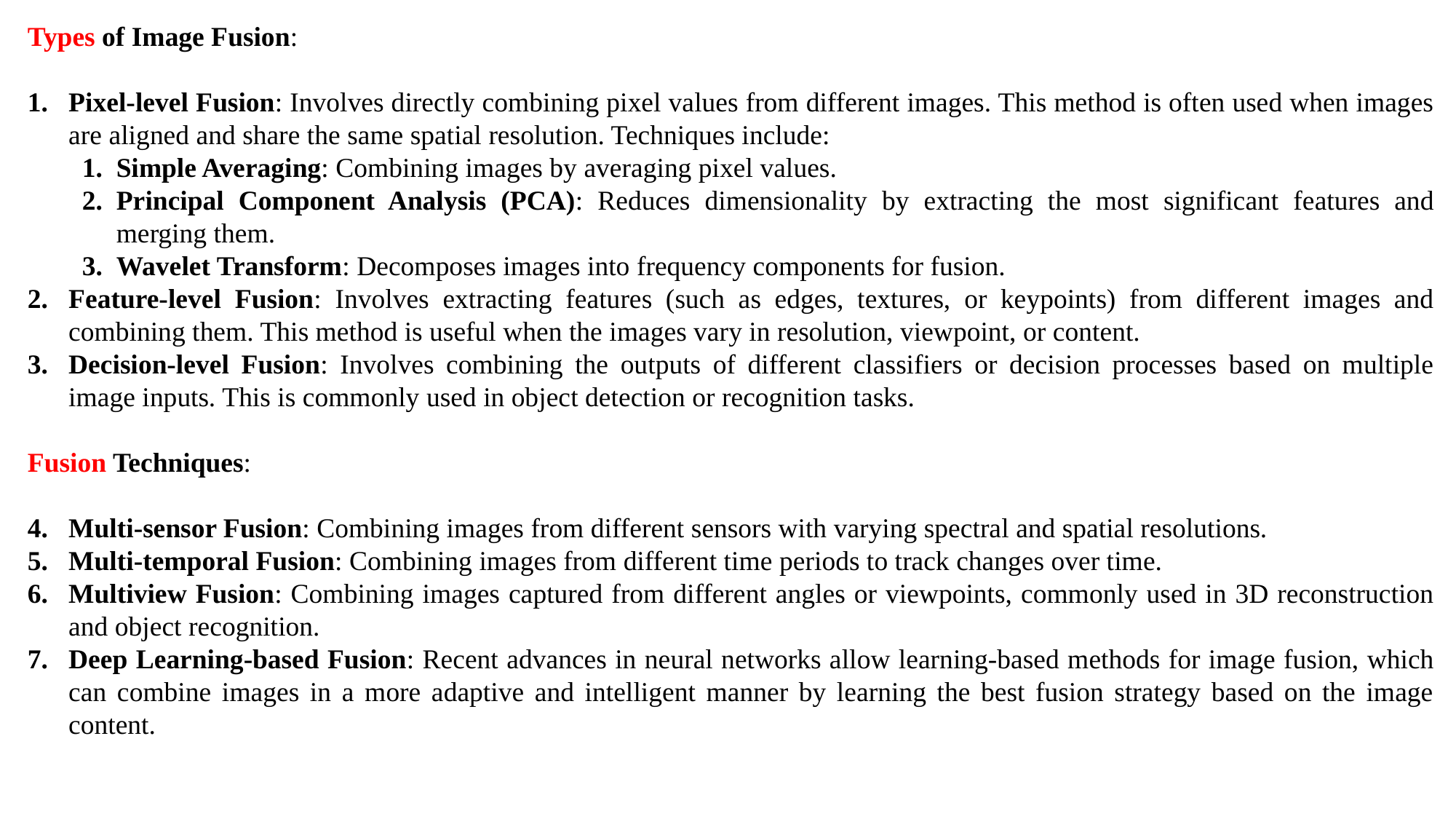

Types of Image Fusion:

Pixel-level Fusion: Involves directly combining pixel values from different images. This method is often used when images are aligned and share the same spatial resolution. Techniques include:
Simple Averaging: Combining images by averaging pixel values.
Principal Component Analysis (PCA): Reduces dimensionality by extracting the most significant features and merging them.
Wavelet Transform: Decomposes images into frequency components for fusion.
Feature-level Fusion: Involves extracting features (such as edges, textures, or keypoints) from different images and combining them. This method is useful when the images vary in resolution, viewpoint, or content.
Decision-level Fusion: Involves combining the outputs of different classifiers or decision processes based on multiple image inputs. This is commonly used in object detection or recognition tasks.

Fusion Techniques:

Multi-sensor Fusion: Combining images from different sensors with varying spectral and spatial resolutions.
Multi-temporal Fusion: Combining images from different time periods to track changes over time.
Multiview Fusion: Combining images captured from different angles or viewpoints, commonly used in 3D reconstruction and object recognition.
Deep Learning-based Fusion: Recent advances in neural networks allow learning-based methods for image fusion, which can combine images in a more adaptive and intelligent manner by learning the best fusion strategy based on the image content.